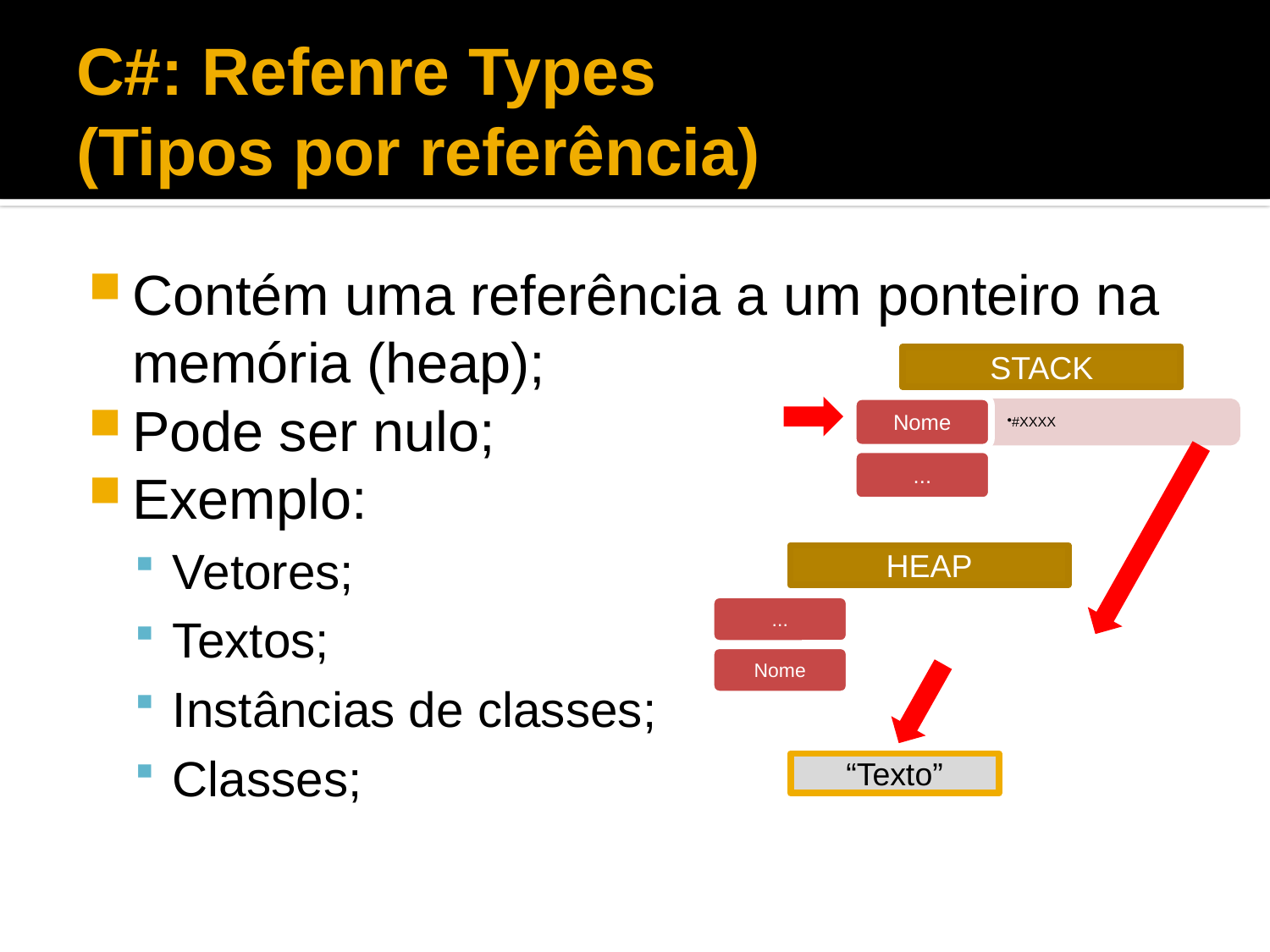

# C#: Refenre Types (Tipos por referência)
Contém uma referência a um ponteiro na memória (heap);
Pode ser nulo;
Exemplo:
Vetores;
Textos;
Instâncias de classes;
Classes;
STACK
Nome
...
#XXXX

HEAP
...
Nome

“Texto”